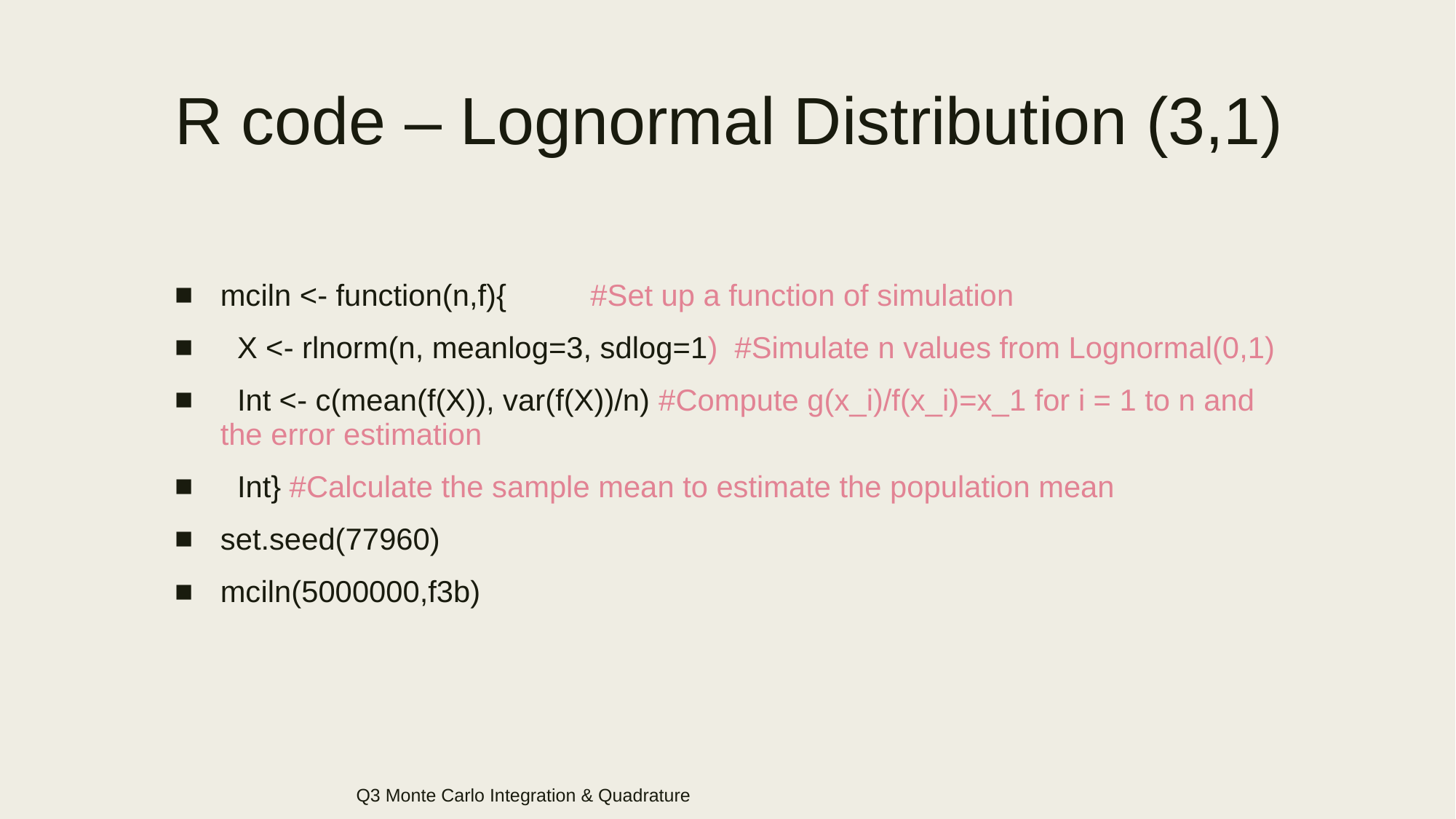

# R code – Lognormal Distribution (3,1)
mciln <- function(n,f){          #Set up a function of simulation
  X <- rlnorm(n, meanlog=3, sdlog=1)  #Simulate n values from Lognormal(0,1)
  Int <- c(mean(f(X)), var(f(X))/n) #Compute g(x_i)/f(x_i)=x_1 for i = 1 to n and the error estimation
  Int} #Calculate the sample mean to estimate the population mean
set.seed(77960)
mciln(5000000,f3b)

Q3 Monte Carlo Integration & Quadrature